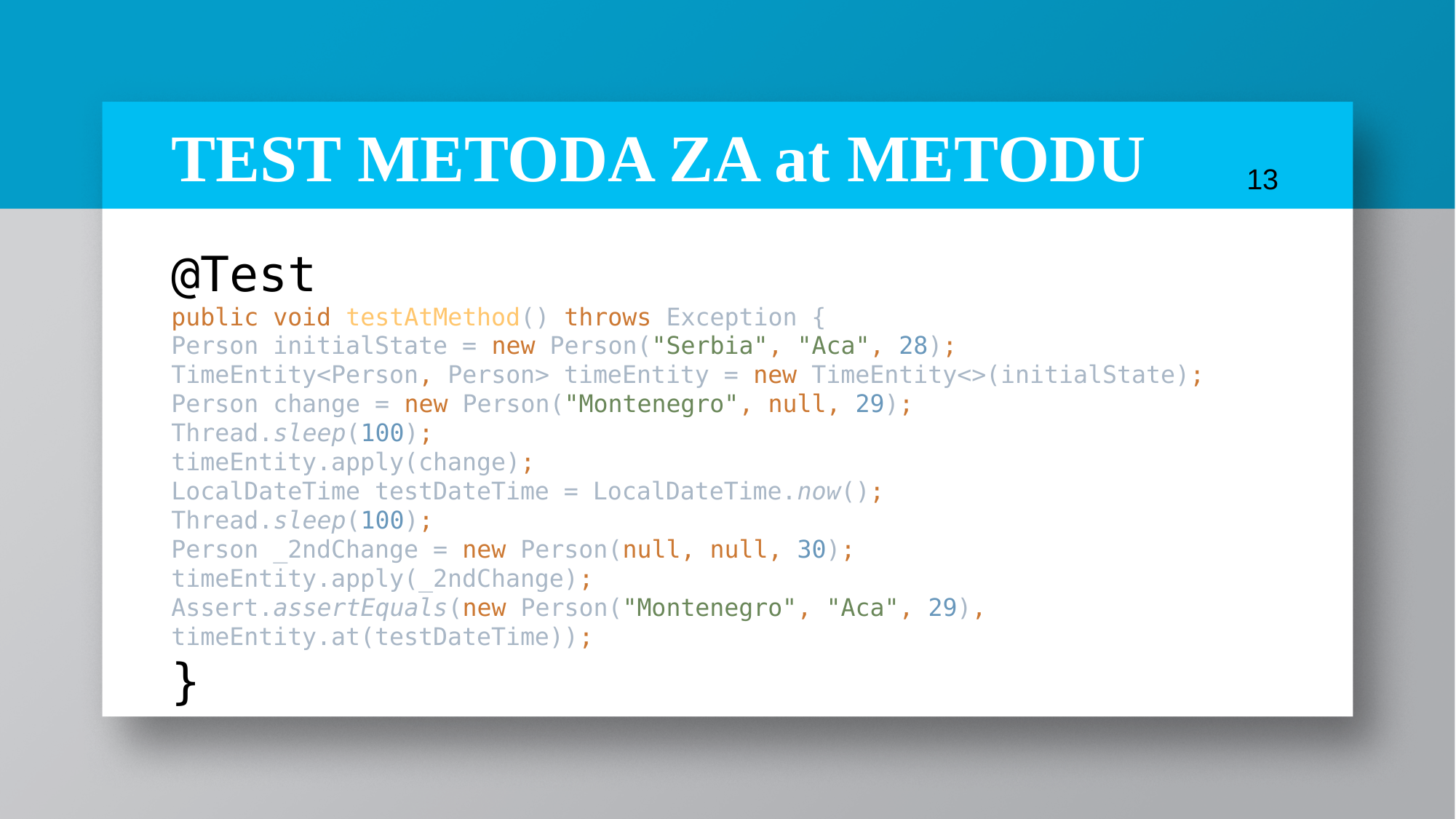

TEST METODA ZA at METODU
13
@Test
public void testAtMethod() throws Exception {
Person initialState = new Person("Serbia", "Aca", 28);
TimeEntity<Person, Person> timeEntity = new TimeEntity<>(initialState);
Person change = new Person("Montenegro", null, 29);
Thread.sleep(100);
timeEntity.apply(change);
LocalDateTime testDateTime = LocalDateTime.now();
Thread.sleep(100);
Person _2ndChange = new Person(null, null, 30);
timeEntity.apply(_2ndChange);
Assert.assertEquals(new Person("Montenegro", "Aca", 29), timeEntity.at(testDateTime));
}